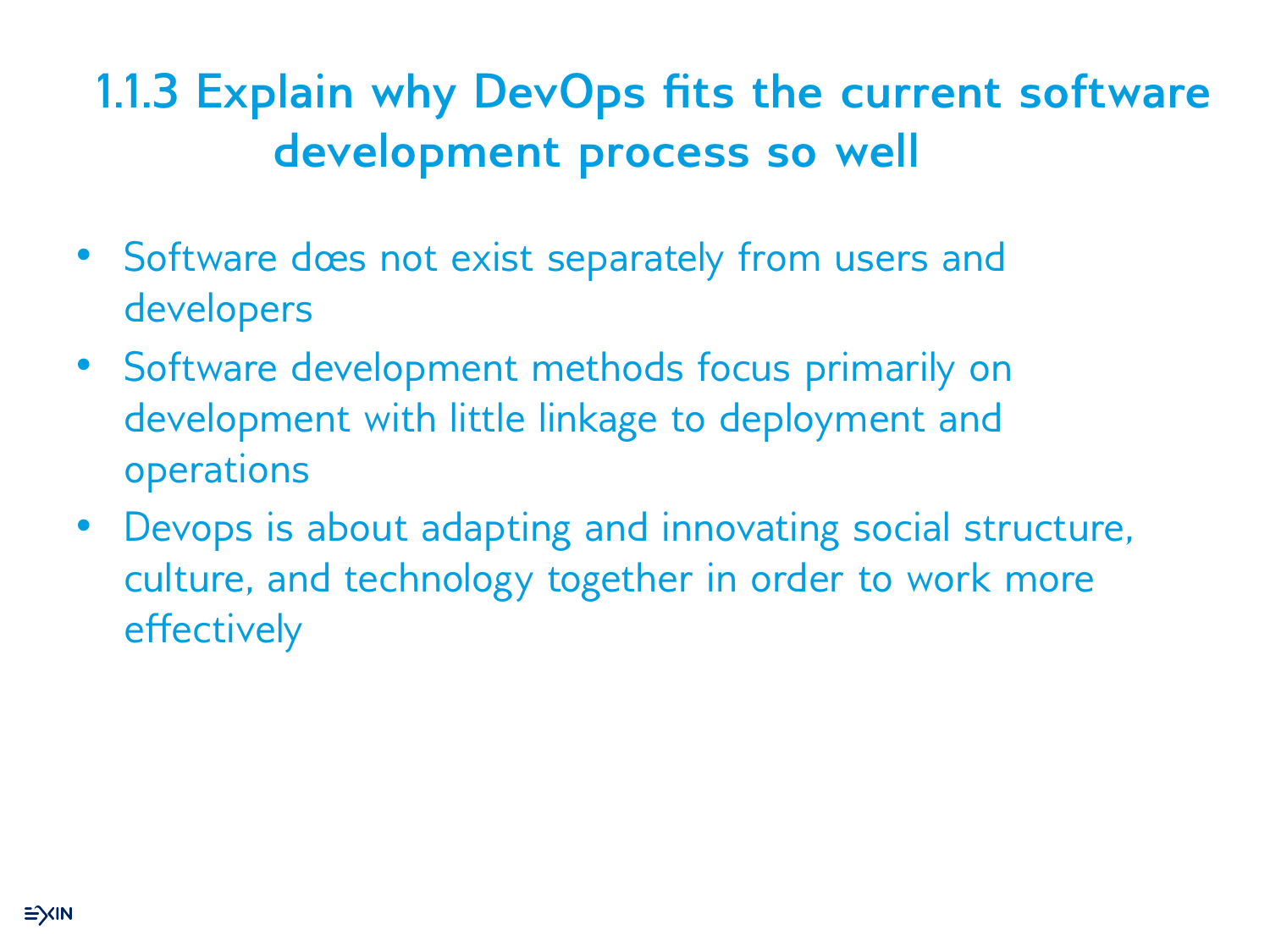

# 1.1.3 Explain why DevOps fits the current software development process so well
Software does not exist separately from users and developers
Software development methods focus primarily on development with little linkage to deployment and operations
Devops is about adapting and innovating social structure, culture, and technology together in order to work more effectively